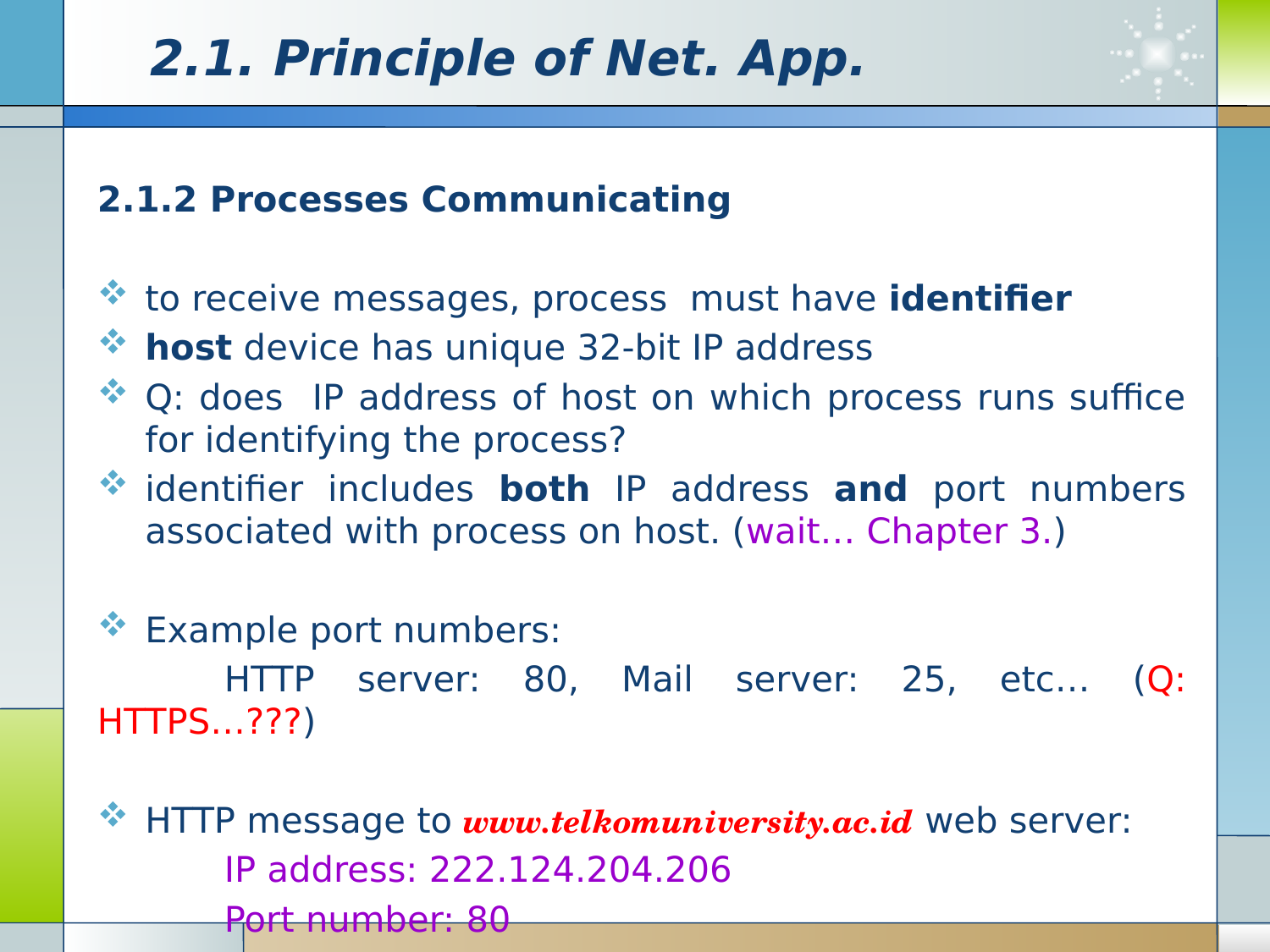

# 2.1. Principle of Net. App.
2.1.2 Processes Communicating

to receive messages, process  must have identifier
host device has unique 32-bit IP address
Q: does  IP address of host on which process runs suffice for identifying the process?
identifier includes both IP address and port numbers associated with process on host. (wait… Chapter 3.)

Example port numbers:
	HTTP server: 80, Mail server: 25, etc… (Q: HTTPS…???)

HTTP message to www.telkomuniversity.ac.id web server:
	IP address: 222.124.204.206
	Port number: 80